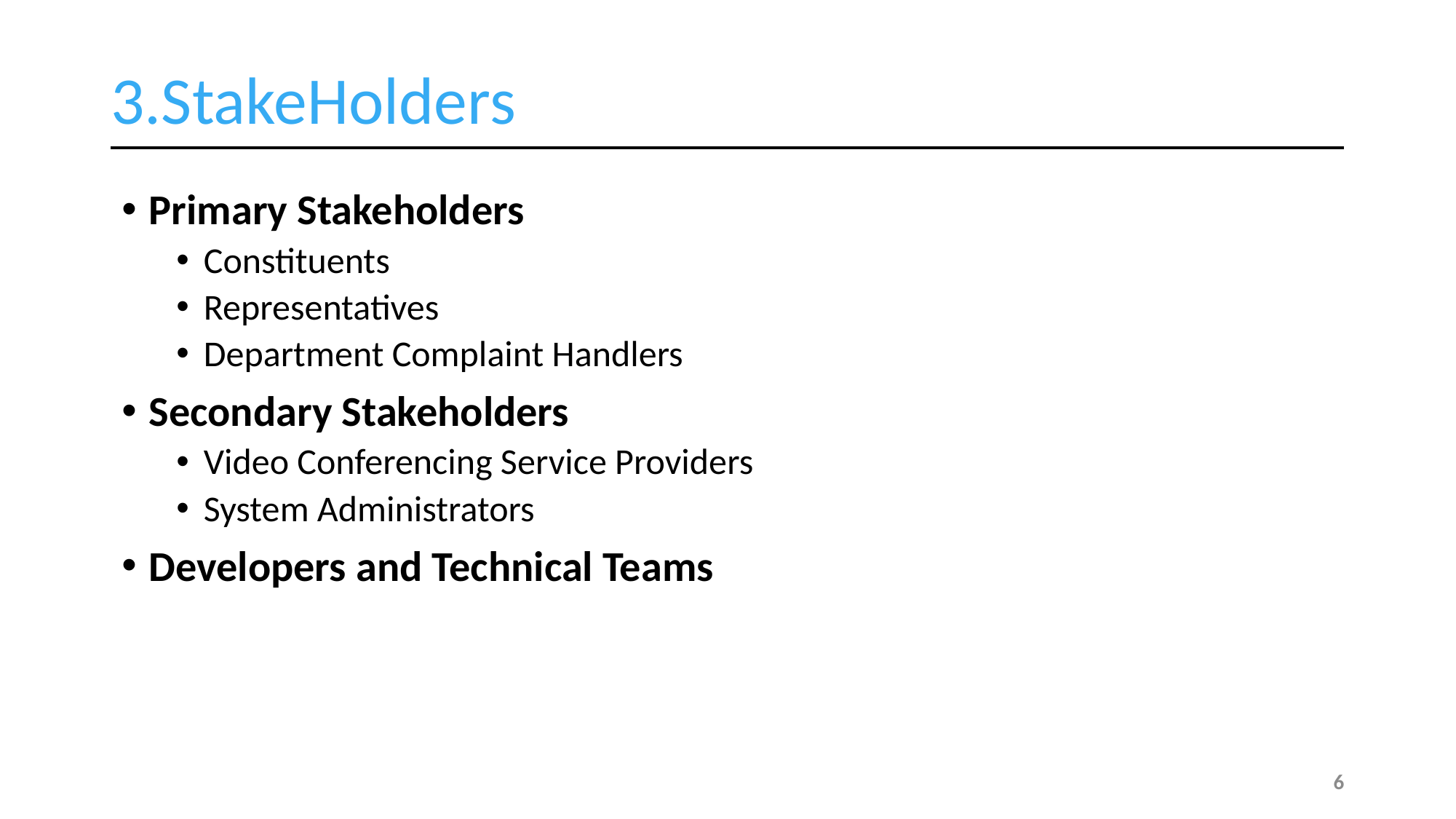

# 3.StakeHolders
Primary Stakeholders
Constituents
Representatives
Department Complaint Handlers
Secondary Stakeholders
Video Conferencing Service Providers
System Administrators
Developers and Technical Teams
6